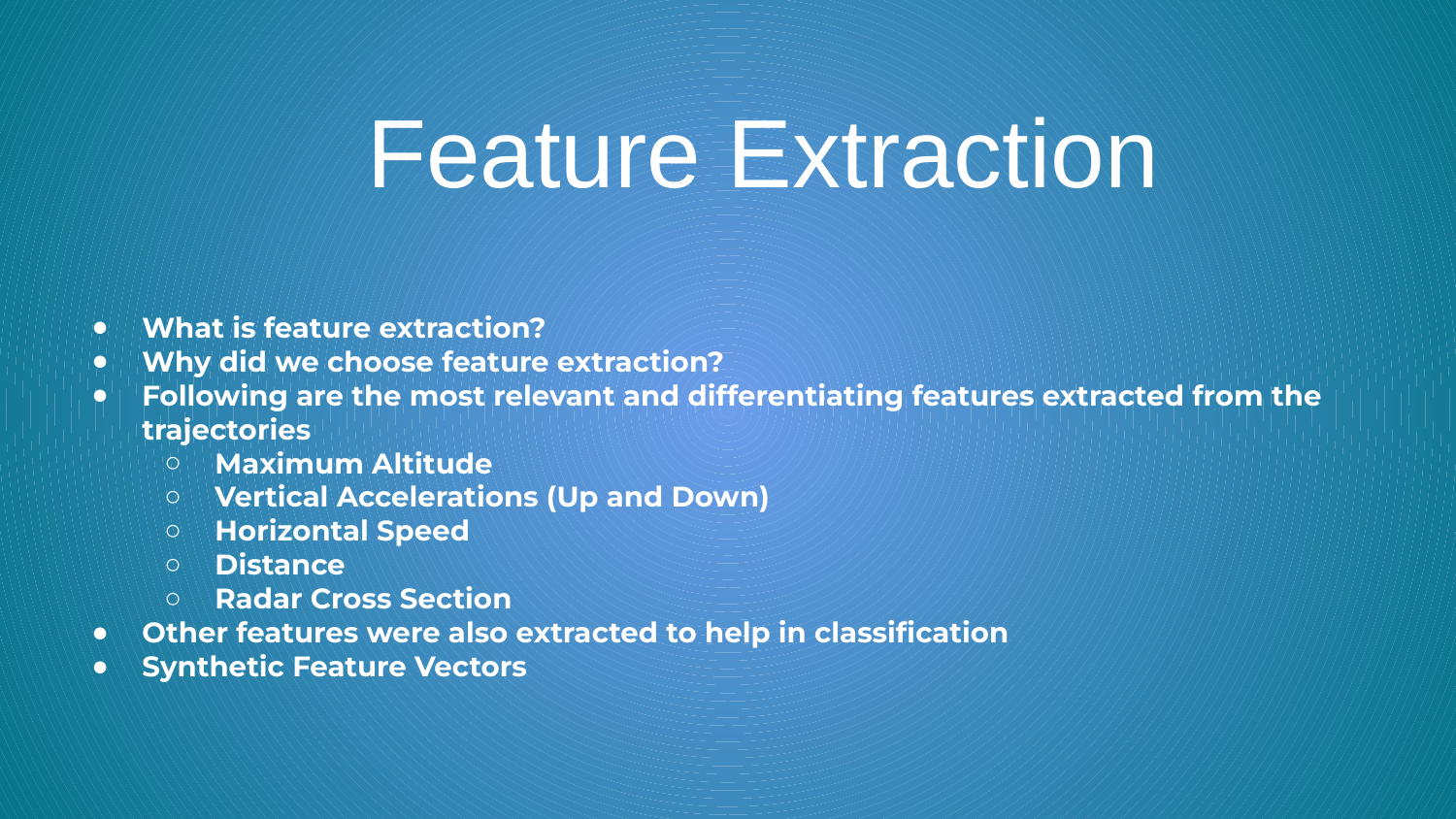

# Feature Extraction
What is feature extraction?
Why did we choose feature extraction?
Following are the most relevant and differentiating features extracted from the trajectories
Maximum Altitude
Vertical Accelerations (Up and Down)
Horizontal Speed
Distance
Radar Cross Section
Other features were also extracted to help in classification
Synthetic Feature Vectors